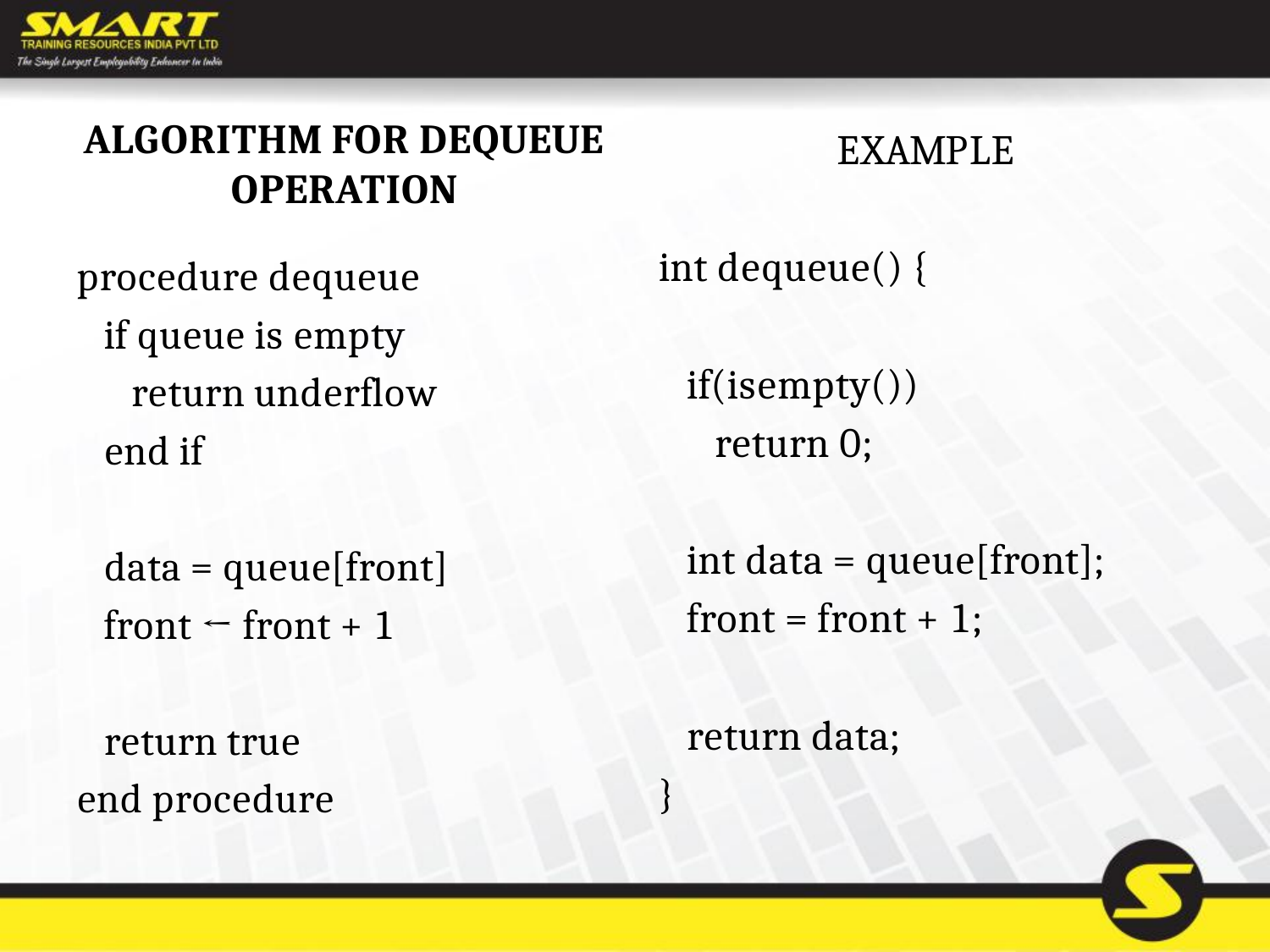

ALGORITHM FOR DEQUEUE OPERATION

procedure dequeue
   if queue is empty
      return underflow
   end if

   data = queue[front]
   front ← front + 1

   return true
end procedure
EXAMPLE

int dequeue() {

   if(isempty())
      return 0;

   int data = queue[front];
   front = front + 1;

   return data;
}